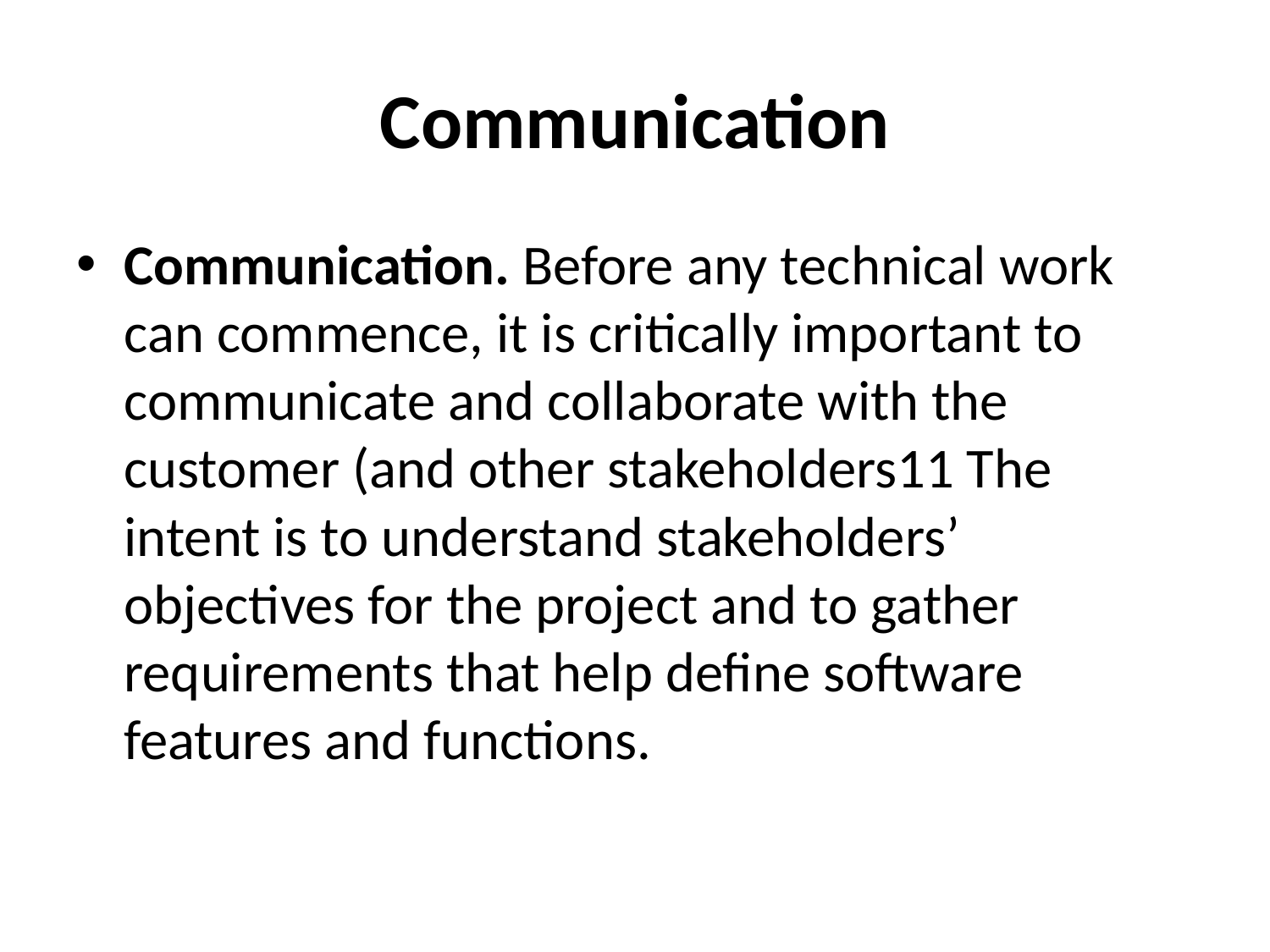

# Communication
Communication. Before any technical work can commence, it is critically important to communicate and collaborate with the customer (and other stakeholders11 The intent is to understand stakeholders’ objectives for the project and to gather requirements that help define software features and functions.